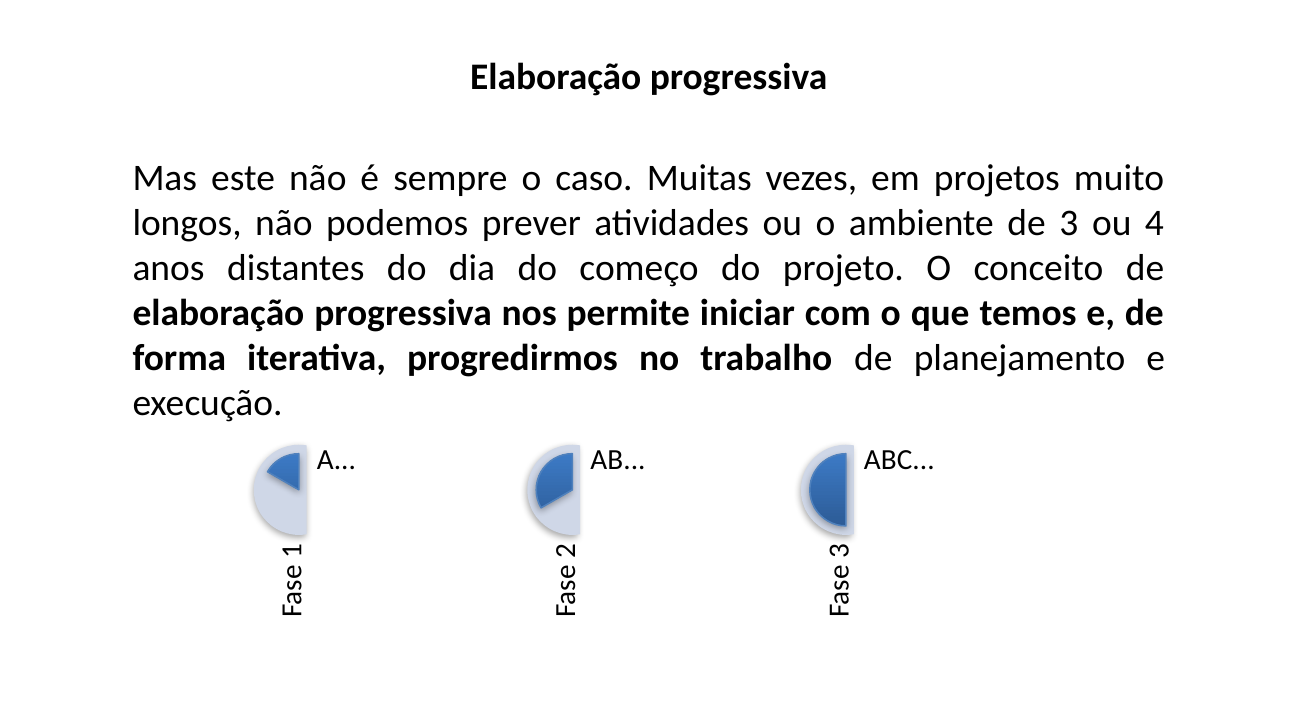

Elaboração progressiva
Mas este não é sempre o caso. Muitas vezes, em projetos muito longos, não podemos prever atividades ou o ambiente de 3 ou 4 anos distantes do dia do começo do projeto. O conceito de elaboração progressiva nos permite iniciar com o que temos e, de forma iterativa, progredirmos no trabalho de planejamento e execução.

A...

AB...

ABC...

Fase 1

Fase 2

Fase 3
EXEMLO